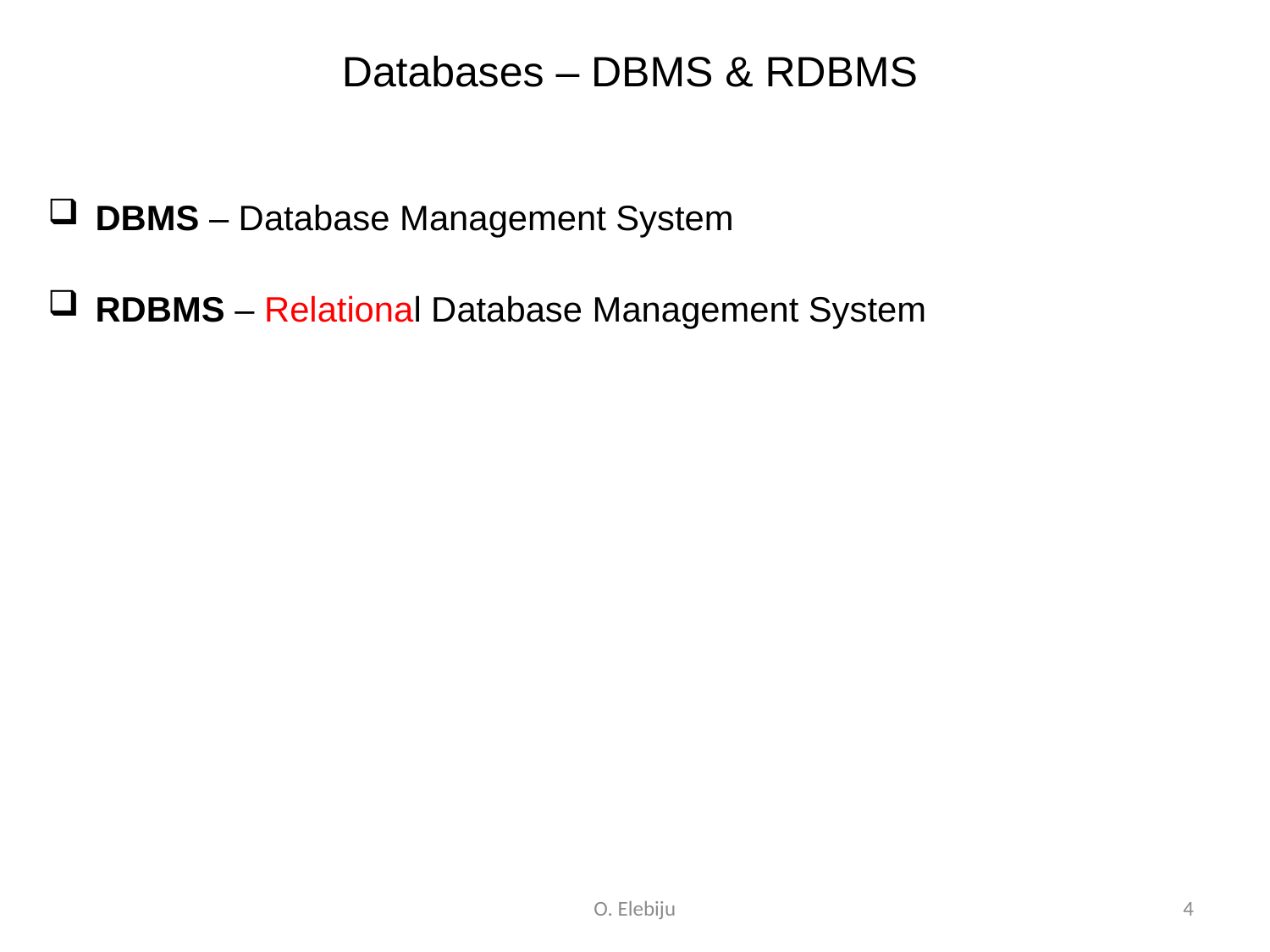

# Databases – DBMS & RDBMS
DBMS – Database Management System
RDBMS – Relational Database Management System
O. Elebiju
4